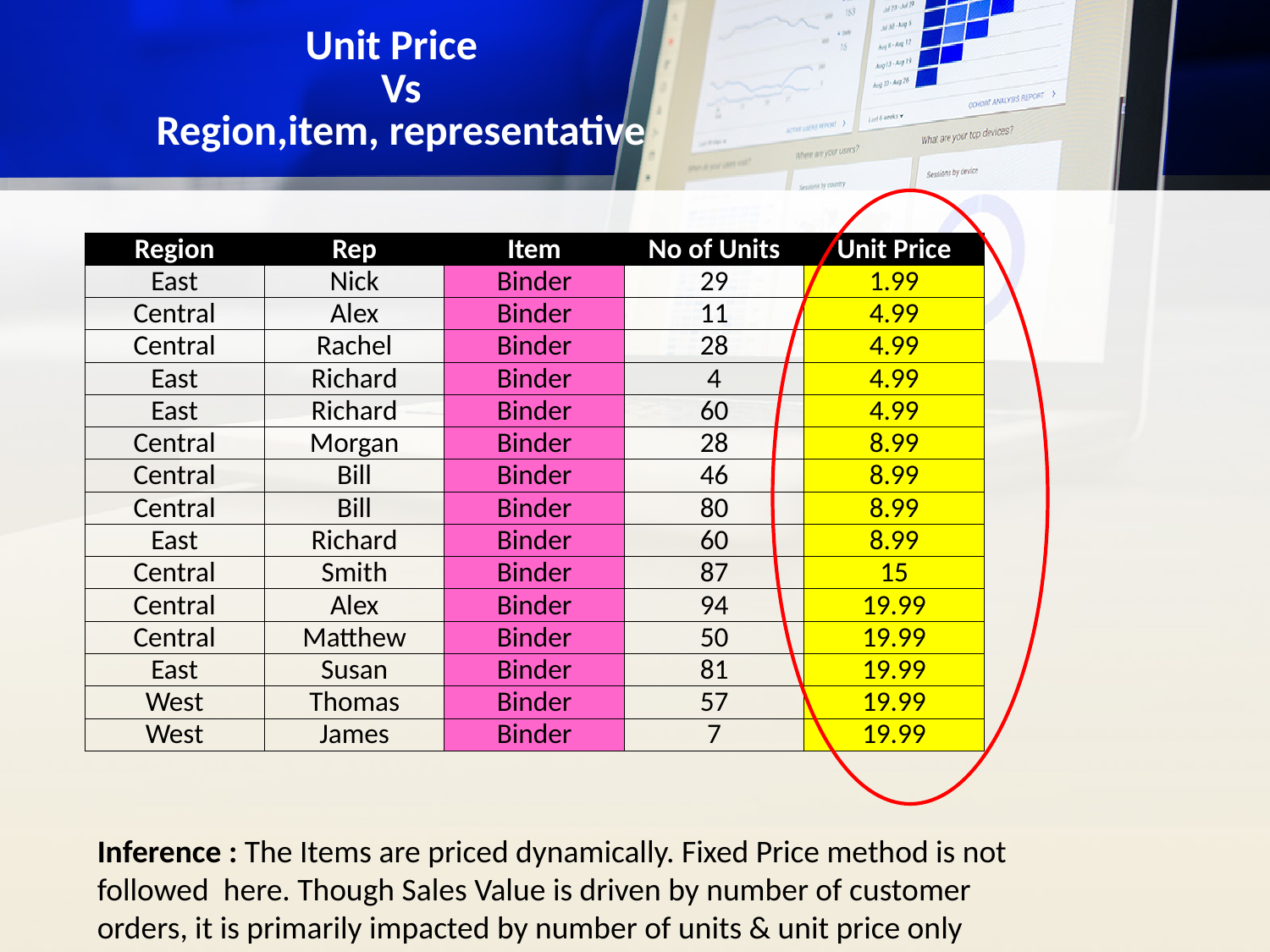

# Unit Price Vs Region,item, representative

| Region | Rep | Item | No of Units | Unit Price |
| --- | --- | --- | --- | --- |
| East | Nick | Binder | 29 | 1.99 |
| Central | Alex | Binder | 11 | 4.99 |
| Central | Rachel | Binder | 28 | 4.99 |
| East | Richard | Binder | 4 | 4.99 |
| East | Richard | Binder | 60 | 4.99 |
| Central | Morgan | Binder | 28 | 8.99 |
| Central | Bill | Binder | 46 | 8.99 |
| Central | Bill | Binder | 80 | 8.99 |
| East | Richard | Binder | 60 | 8.99 |
| Central | Smith | Binder | 87 | 15 |
| Central | Alex | Binder | 94 | 19.99 |
| Central | Matthew | Binder | 50 | 19.99 |
| East | Susan | Binder | 81 | 19.99 |
| West | Thomas | Binder | 57 | 19.99 |
| West | James | Binder | 7 | 19.99 |
Inference : The Items are priced dynamically. Fixed Price method is not followed  here. Though Sales Value is driven by number of customer orders, it is primarily impacted by number of units & unit price only